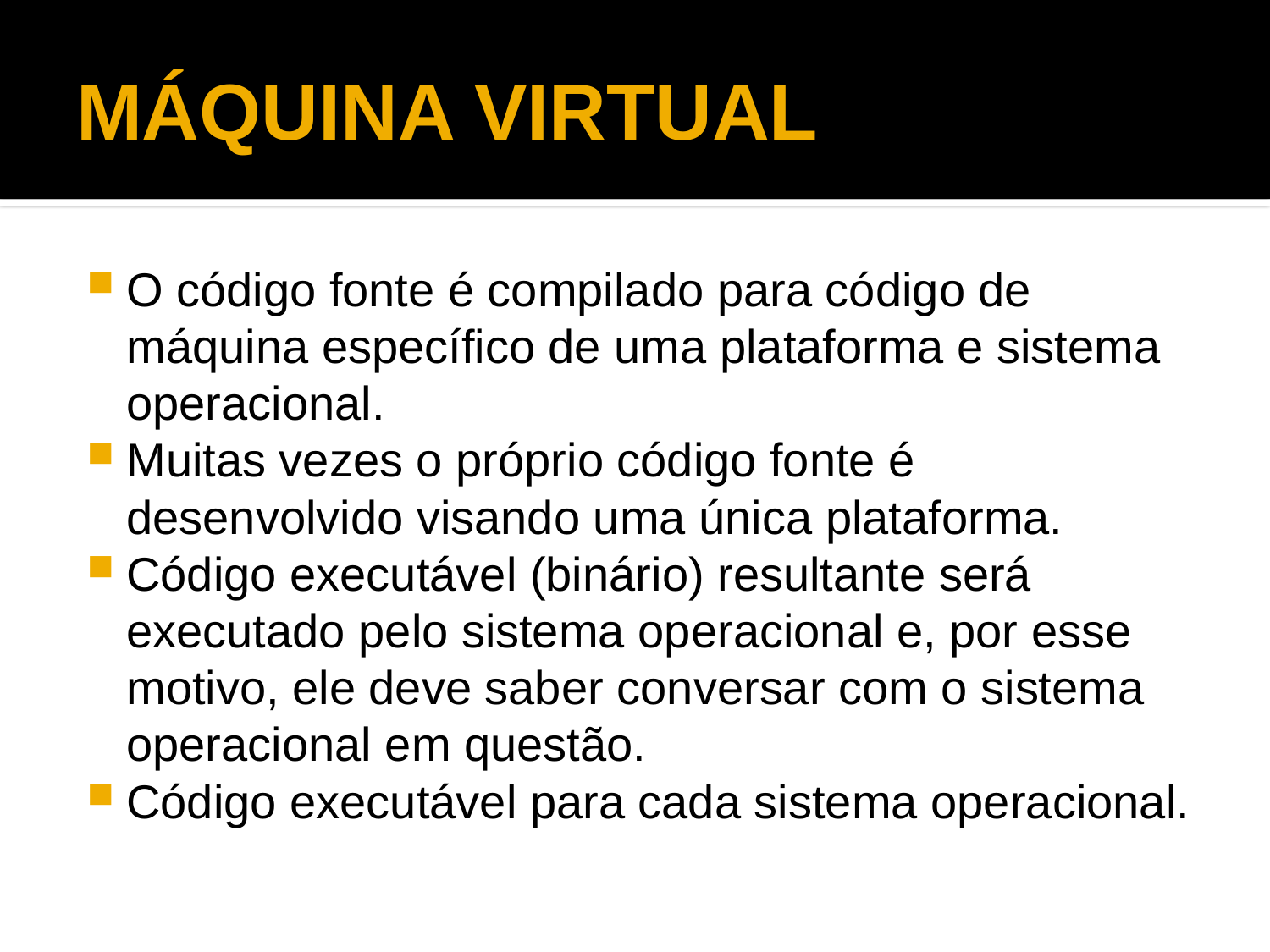

# MÁQUINA VIRTUAL
O código fonte é compilado para código de máquina específico de uma plataforma e sistema operacional.
Muitas vezes o próprio código fonte é desenvolvido visando uma única plataforma.
Código executável (binário) resultante será executado pelo sistema operacional e, por esse motivo, ele deve saber conversar com o sistema operacional em questão.
Código executável para cada sistema operacional.